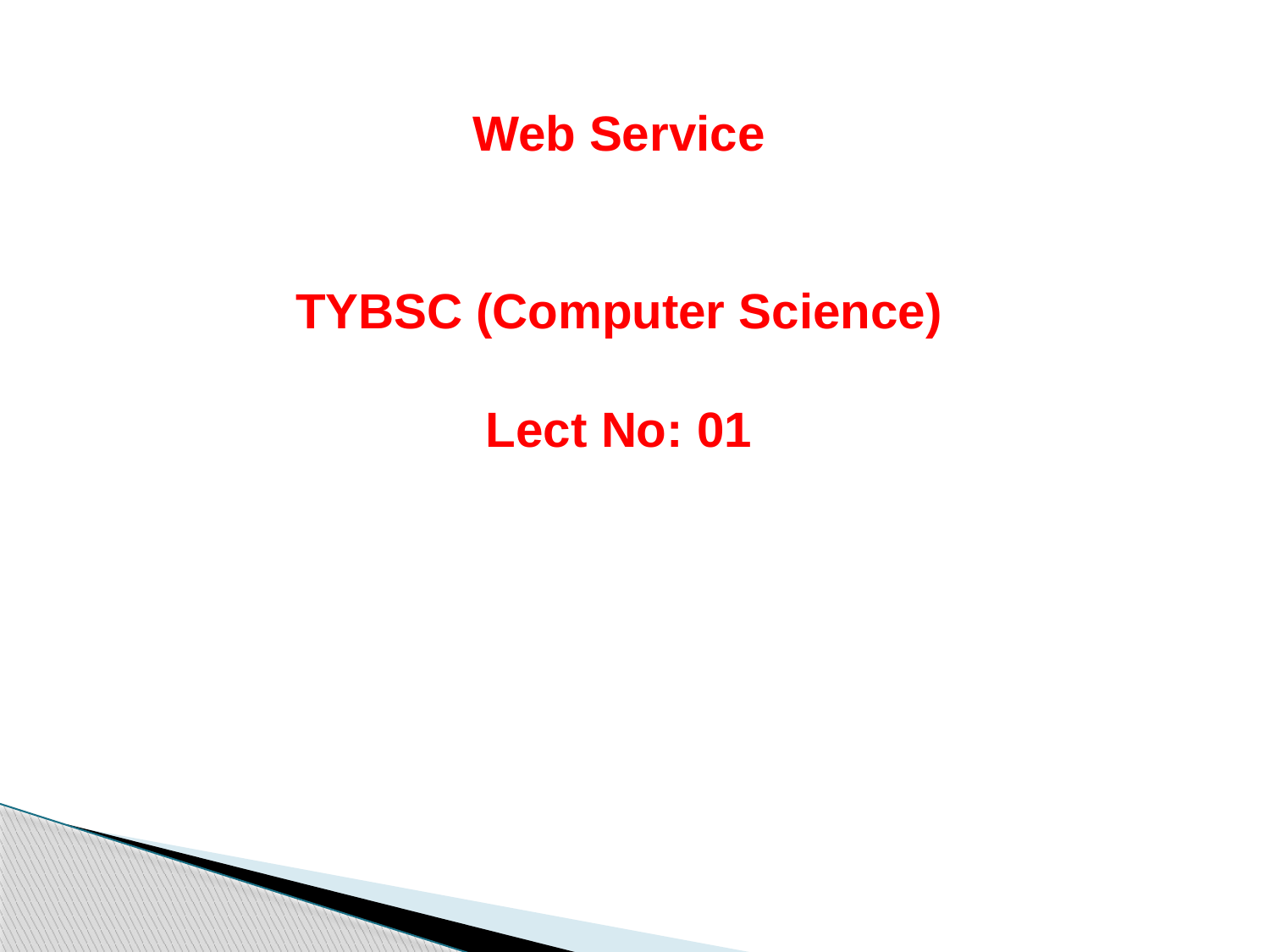

Web Service

TYBSC (Computer Science)

Lect No: 01